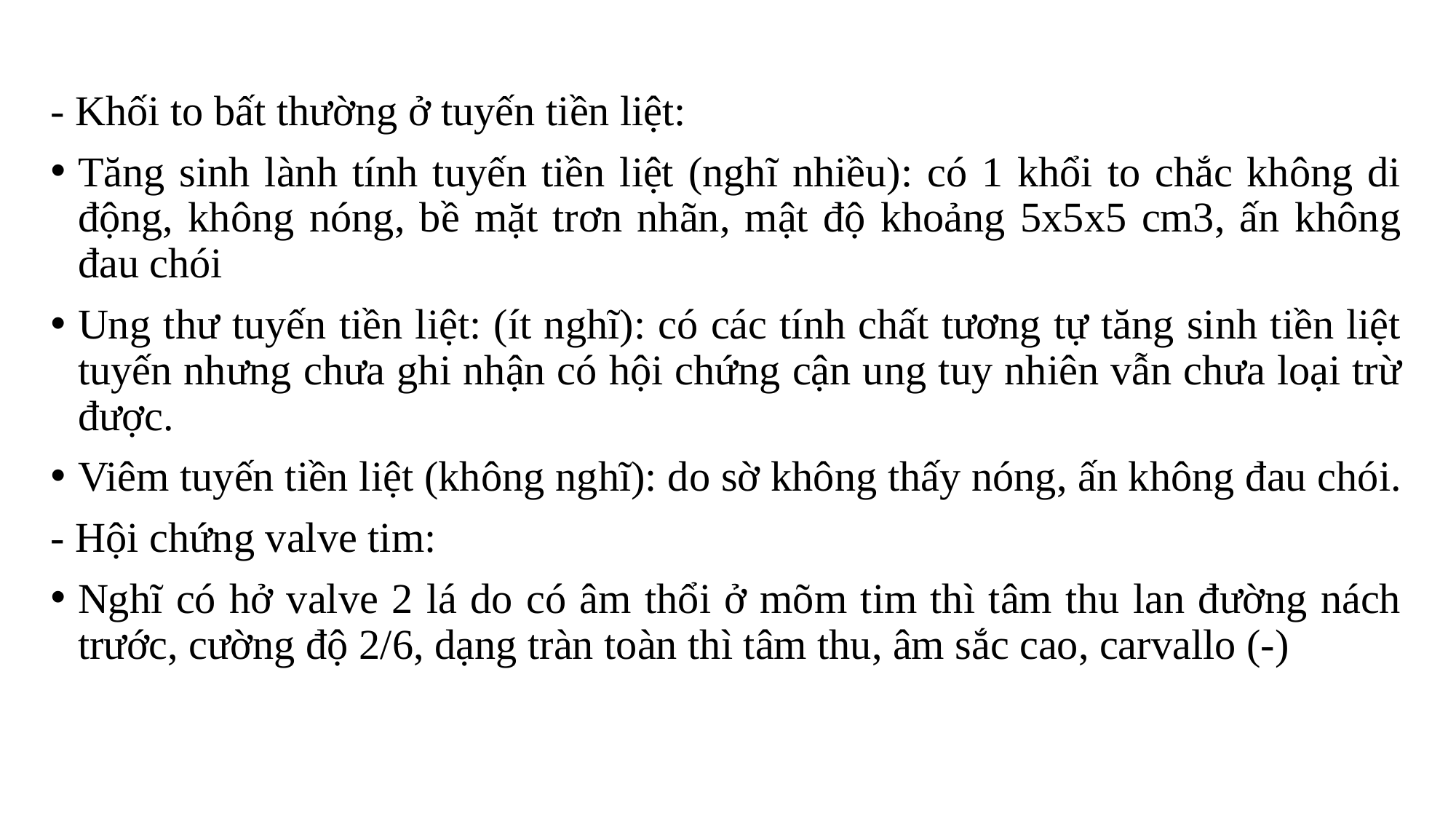

- Khối to bất thường ở tuyến tiền liệt:
Tăng sinh lành tính tuyến tiền liệt (nghĩ nhiều): có 1 khổi to chắc không di động, không nóng, bề mặt trơn nhãn, mật độ khoảng 5x5x5 cm3, ấn không đau chói
Ung thư tuyến tiền liệt: (ít nghĩ): có các tính chất tương tự tăng sinh tiền liệt tuyến nhưng chưa ghi nhận có hội chứng cận ung tuy nhiên vẫn chưa loại trừ được.
Viêm tuyến tiền liệt (không nghĩ): do sờ không thấy nóng, ấn không đau chói.
- Hội chứng valve tim:
Nghĩ có hở valve 2 lá do có âm thổi ở mõm tim thì tâm thu lan đường nách trước, cường độ 2/6, dạng tràn toàn thì tâm thu, âm sắc cao, carvallo (-)